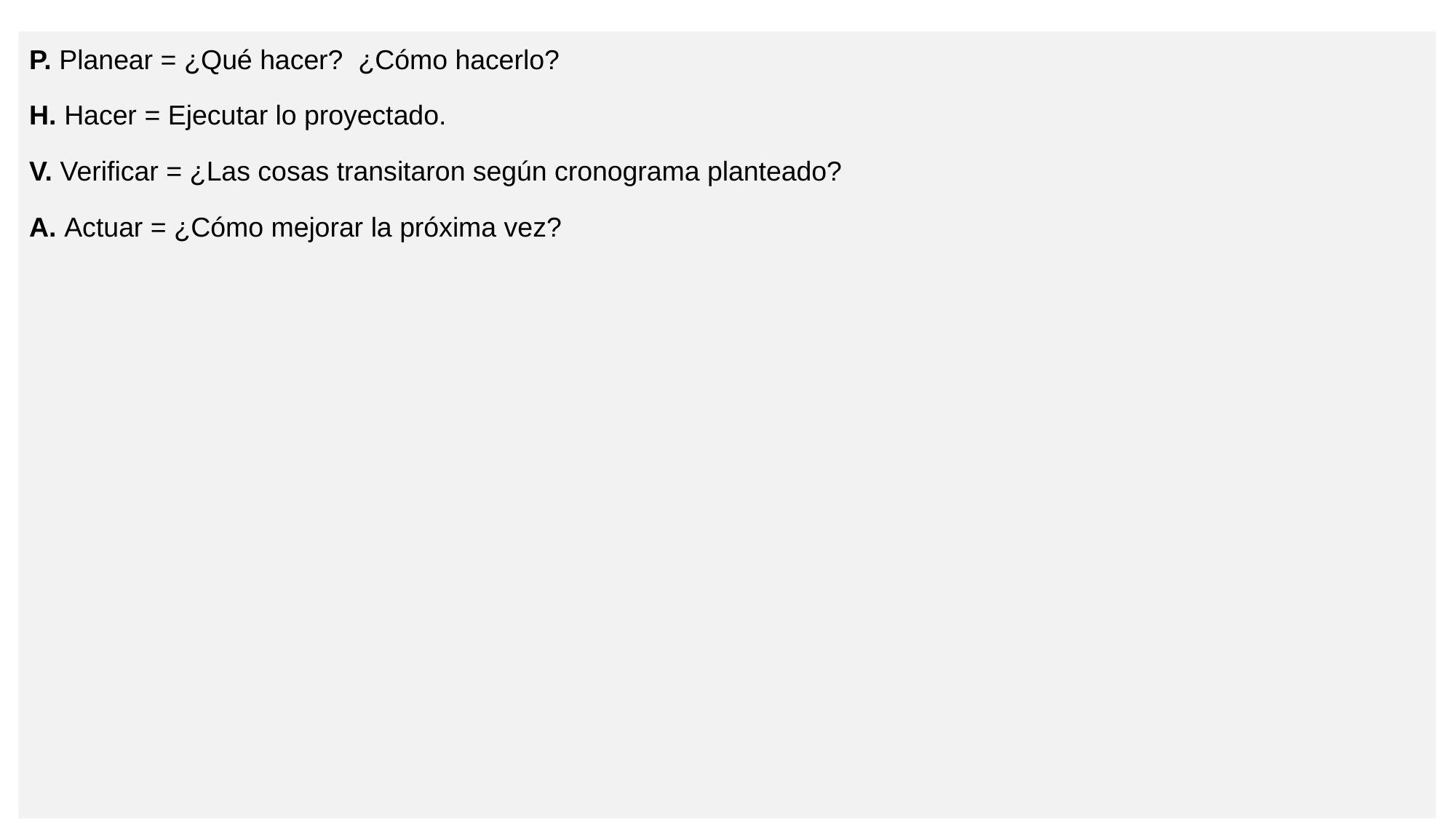

P. Planear = ¿Qué hacer?  ¿Cómo hacerlo?
H. Hacer = Ejecutar lo proyectado.
V. Verificar = ¿Las cosas transitaron según cronograma planteado?
A. Actuar = ¿Cómo mejorar la próxima vez?